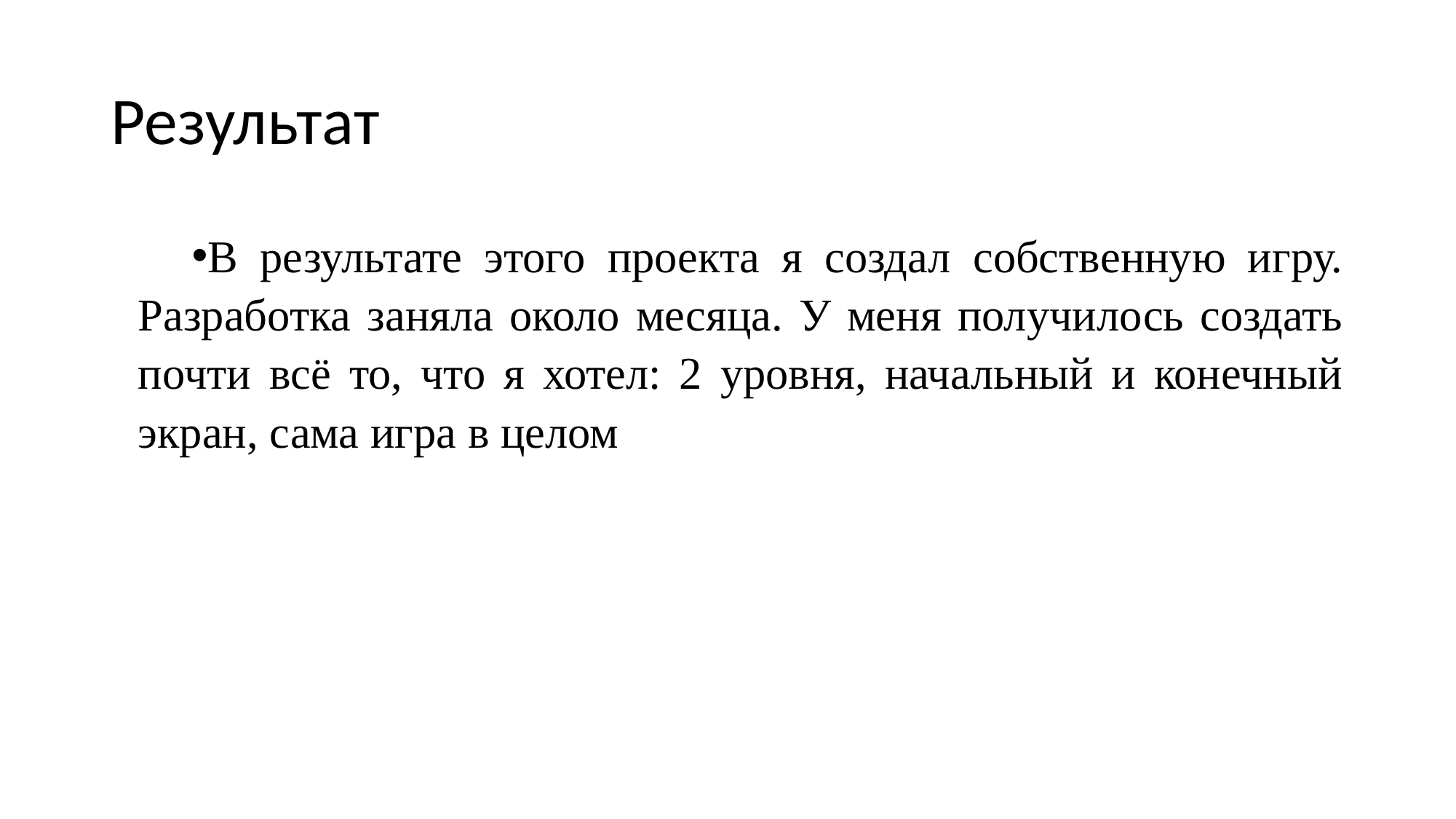

# Результат
В результате этого проекта я создал собственную игру. Разработка заняла около месяца. У меня получилось создать почти всё то, что я хотел: 2 уровня, начальный и конечный экран, сама игра в целом